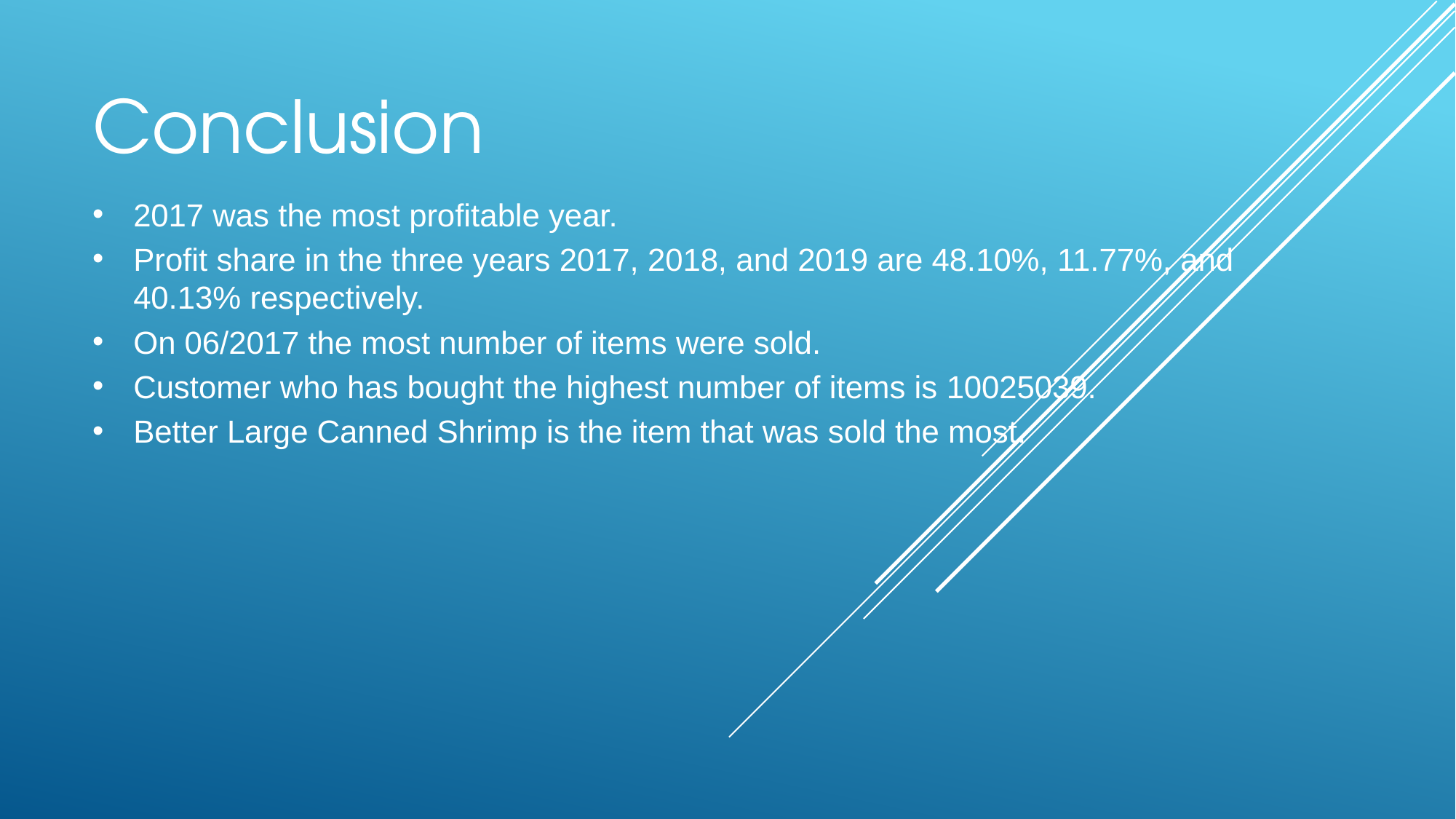

# Conclusion
2017 was the most profitable year.
Profit share in the three years 2017, 2018, and 2019 are 48.10%, 11.77%, and 40.13% respectively.
On 06/2017 the most number of items were sold.
Customer who has bought the highest number of items is 10025039.
Better Large Canned Shrimp is the item that was sold the most.